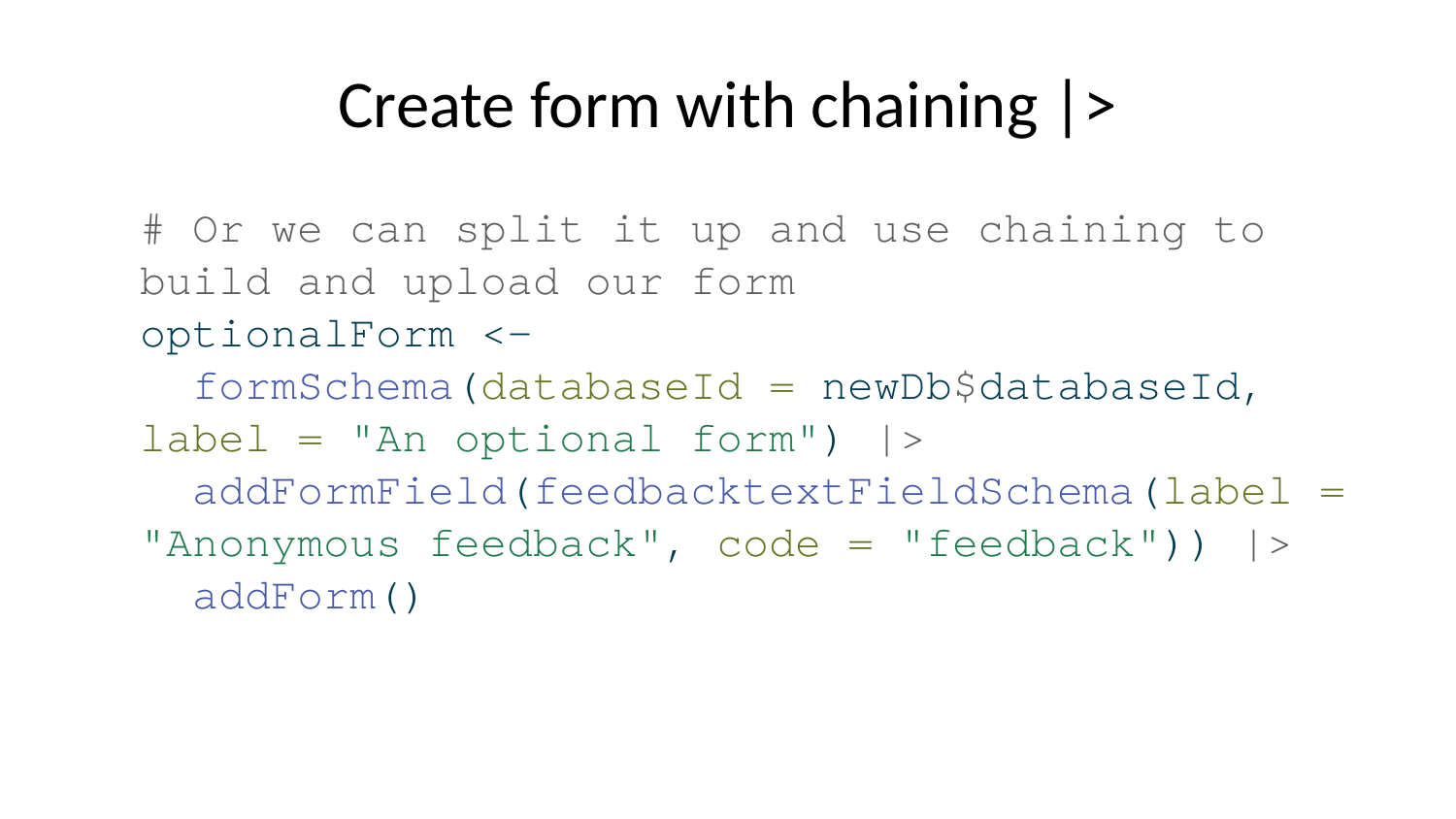

# Create form with chaining |>
# Or we can split it up and use chaining to build and upload our form optionalForm <- formSchema(databaseId = newDb$databaseId, label = "An optional form") |> addFormField(feedbacktextFieldSchema(label = "Anonymous feedback", code = "feedback")) |> addForm()